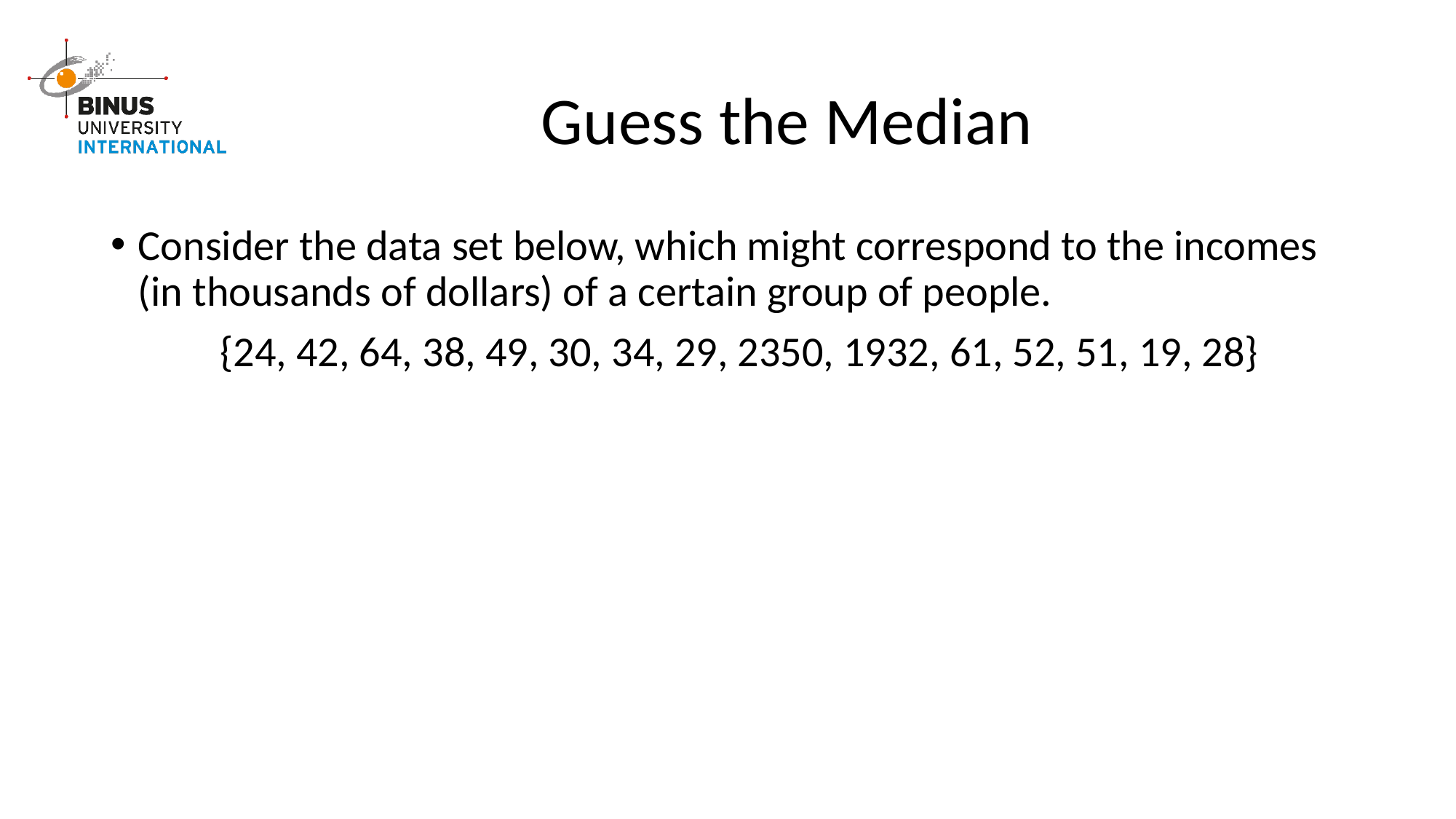

# Guess the Median
Consider the data set below, which might correspond to the incomes (in thousands of dollars) of a certain group of people.
	{24, 42, 64, 38, 49, 30, 34, 29, 2350, 1932, 61, 52, 51, 19, 28}